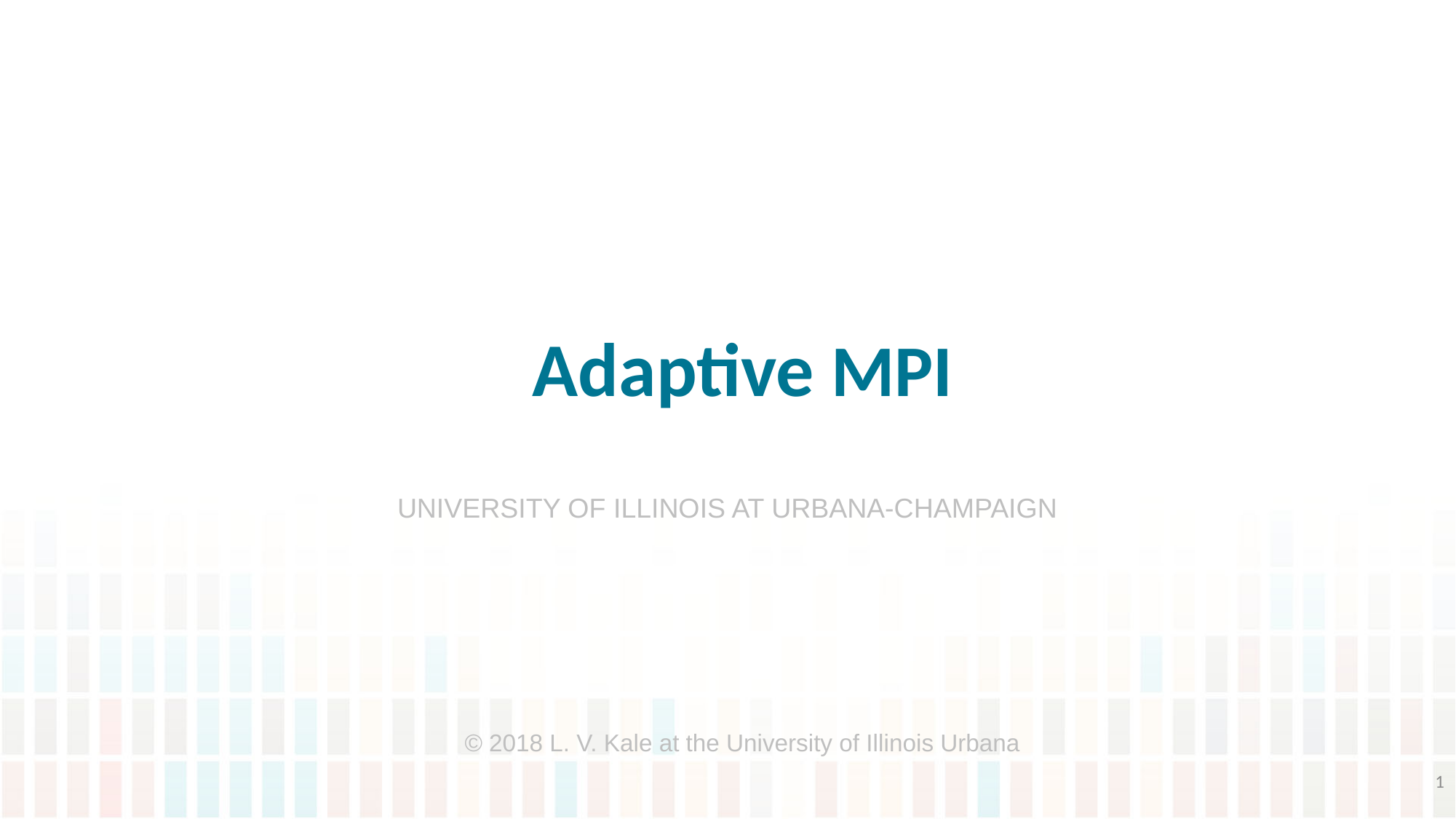

# Adaptive MPI

© 2018 L. V. Kale at the University of Illinois Urbana
1